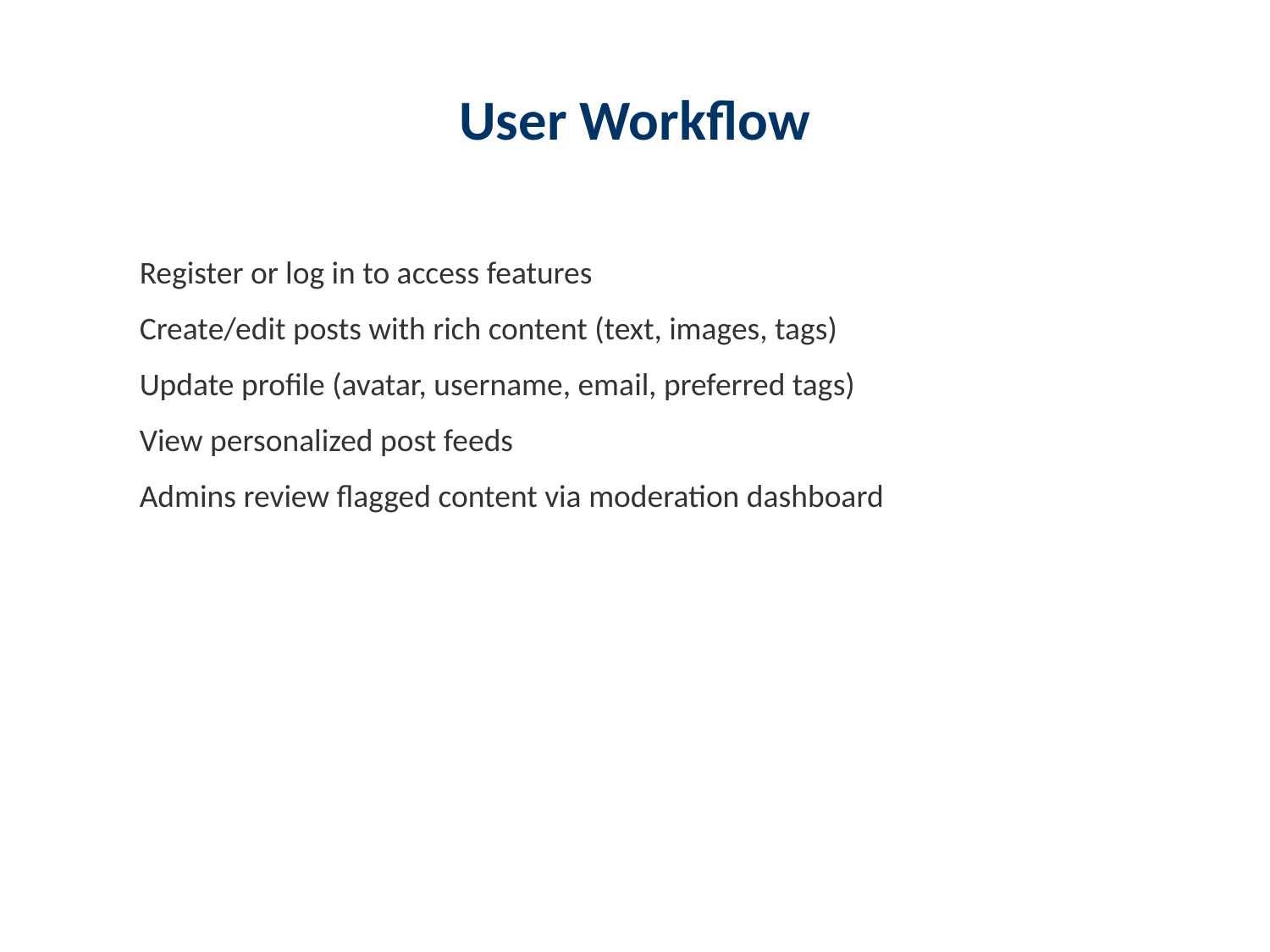

# User Workflow

Register or log in to access features
Create/edit posts with rich content (text, images, tags)
Update profile (avatar, username, email, preferred tags)
View personalized post feeds
Admins review flagged content via moderation dashboard